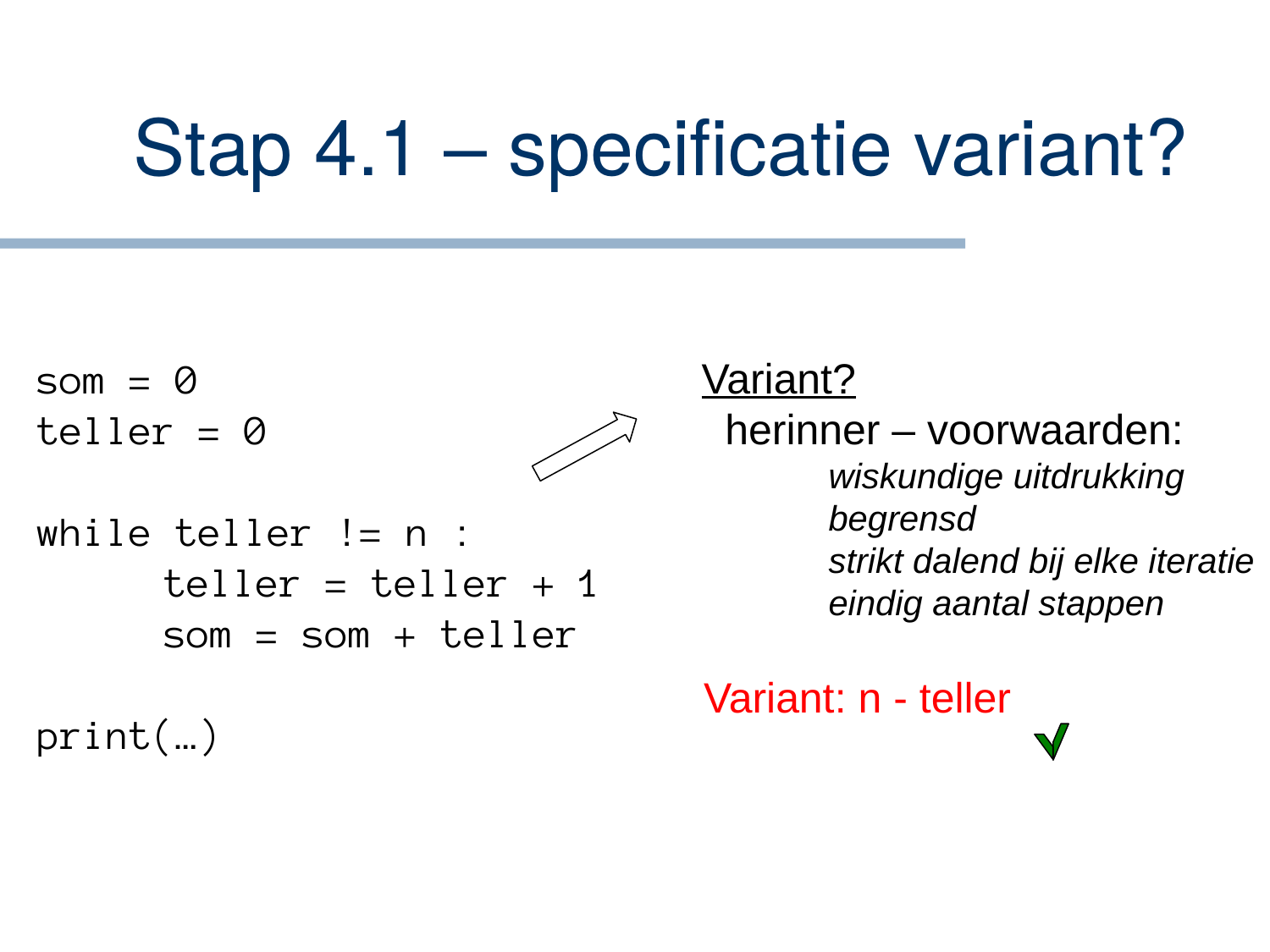

# Stap 4.1 – specificatie variant?
som = 0
teller = 0

while teller != n :
	teller = teller + 1
	som = som + teller

print(…)
Variant?
  herinner – voorwaarden:
	wiskundige uitdrukking
	begrensd
	strikt dalend bij elke iteratie
	eindig aantal stappen

Variant: n - teller